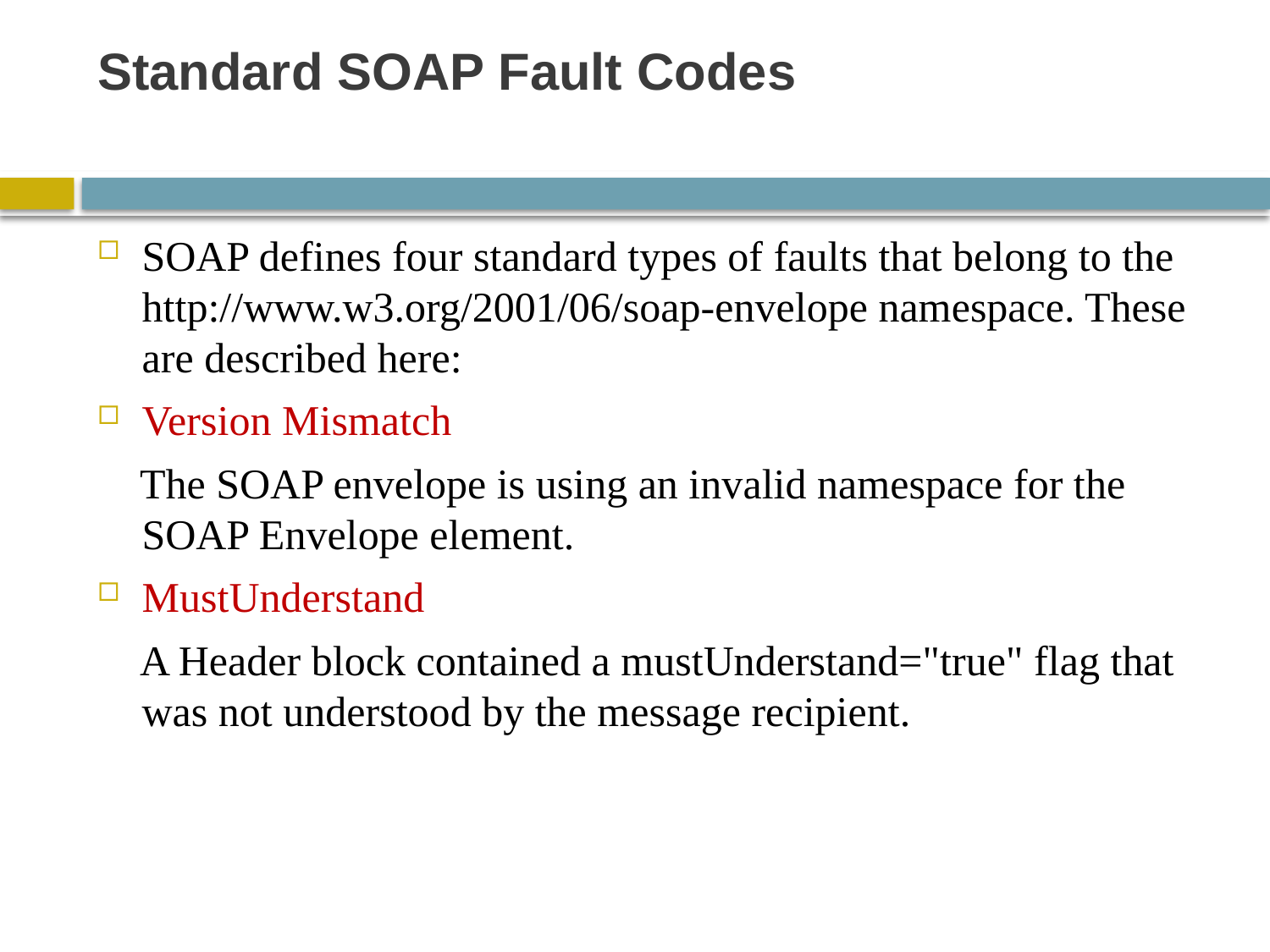

# Standard SOAP Fault Codes
SOAP defines four standard types of faults that belong to the http://www.w3.org/2001/06/soap-envelope namespace. These are described here:
Version Mismatch
    The SOAP envelope is using an invalid namespace for the SOAP Envelope element.
MustUnderstand
    A Header block contained a mustUnderstand="true" flag that was not understood by the message recipient.